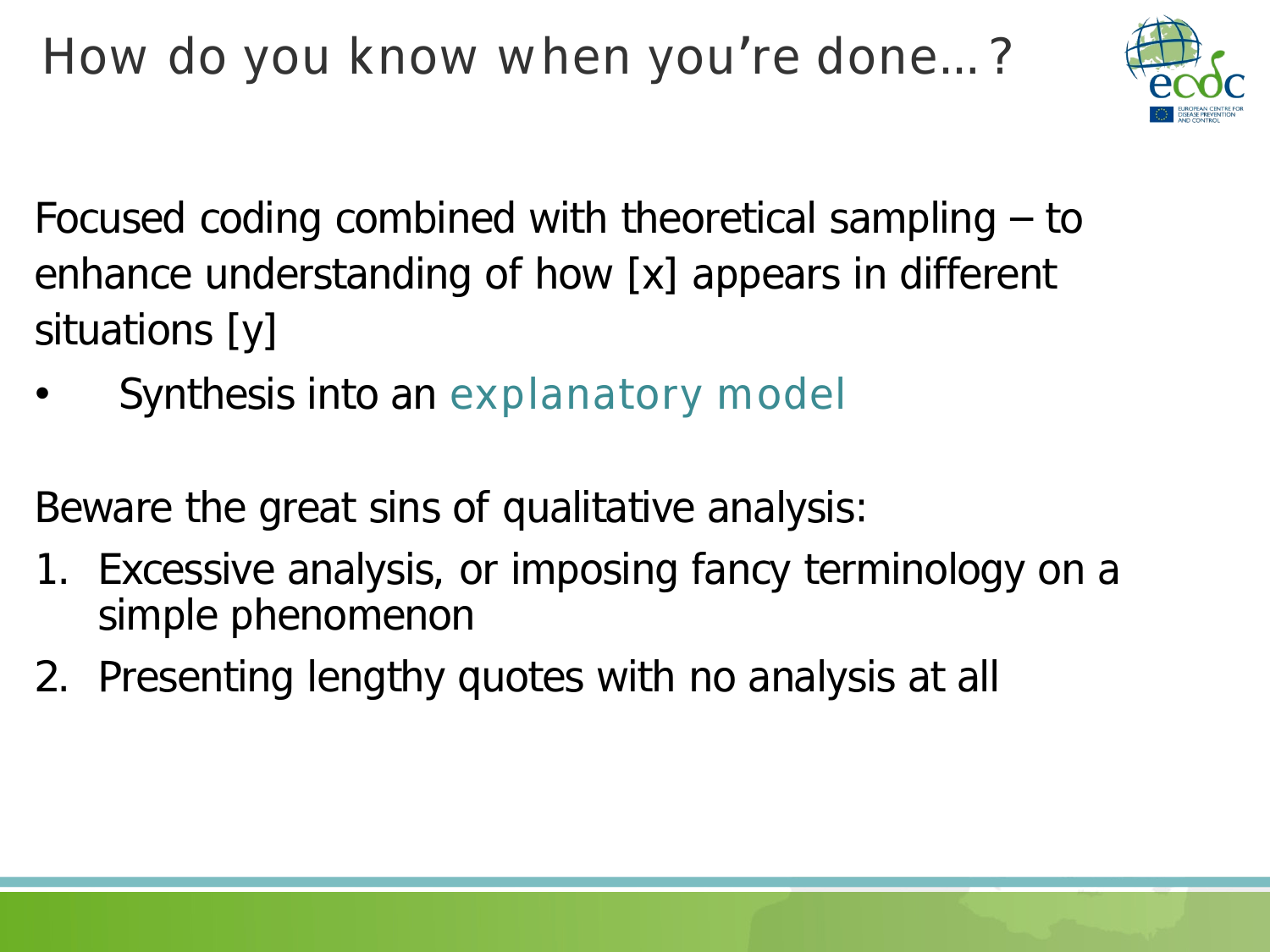

# How do you know when you’re done…?
Focused coding combined with theoretical sampling – to enhance understanding of how [x] appears in different situations [y]
Synthesis into an explanatory model

Beware the great sins of qualitative analysis:
Excessive analysis, or imposing fancy terminology on a simple phenomenon
Presenting lengthy quotes with no analysis at all